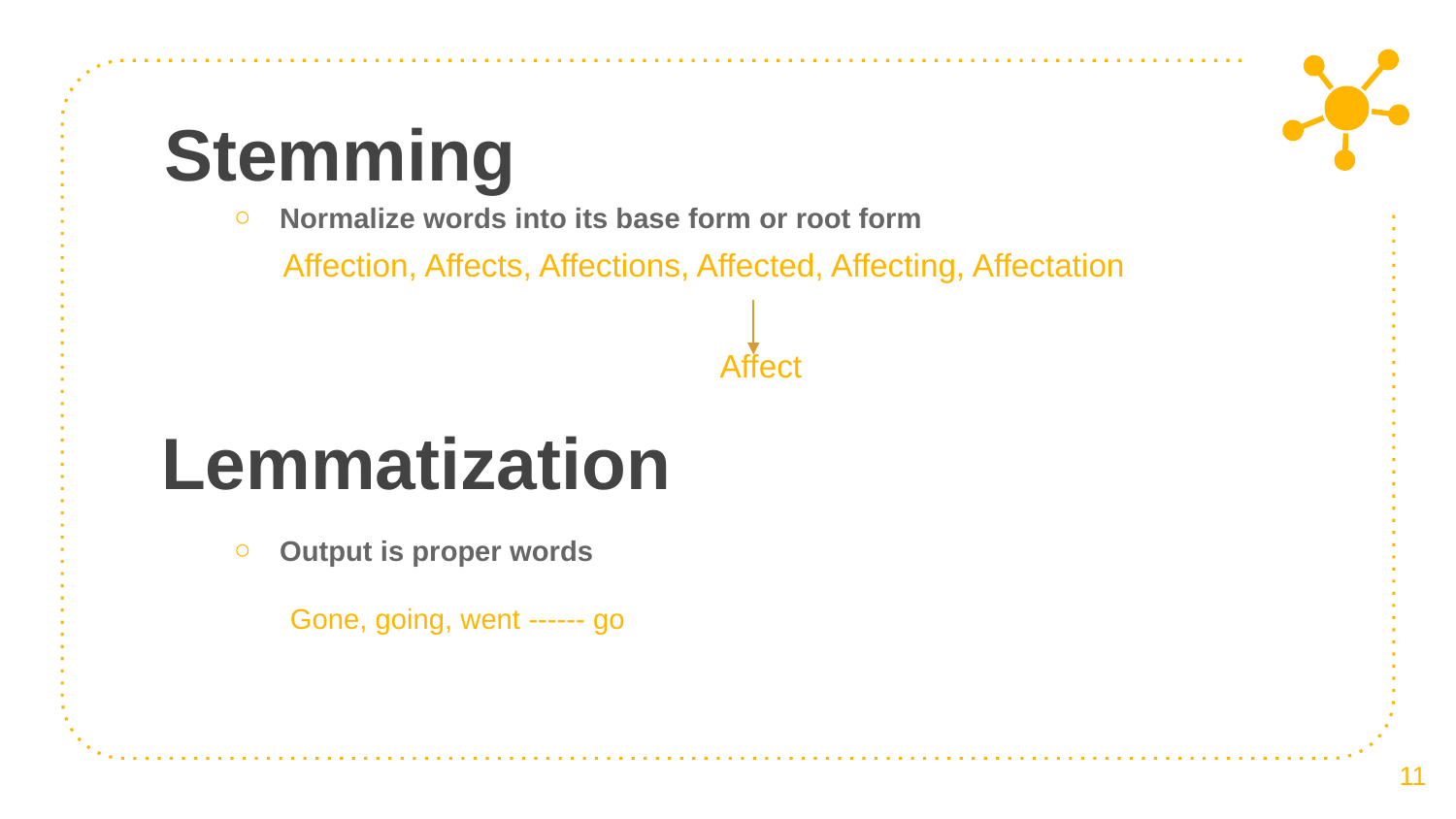

# Stemming
Normalize words into its base form or root form
Affection, Affects, Affections, Affected, Affecting, Affectation

			Affect
Lemmatization

Output is proper words

       Gone, going, went ------ go
11